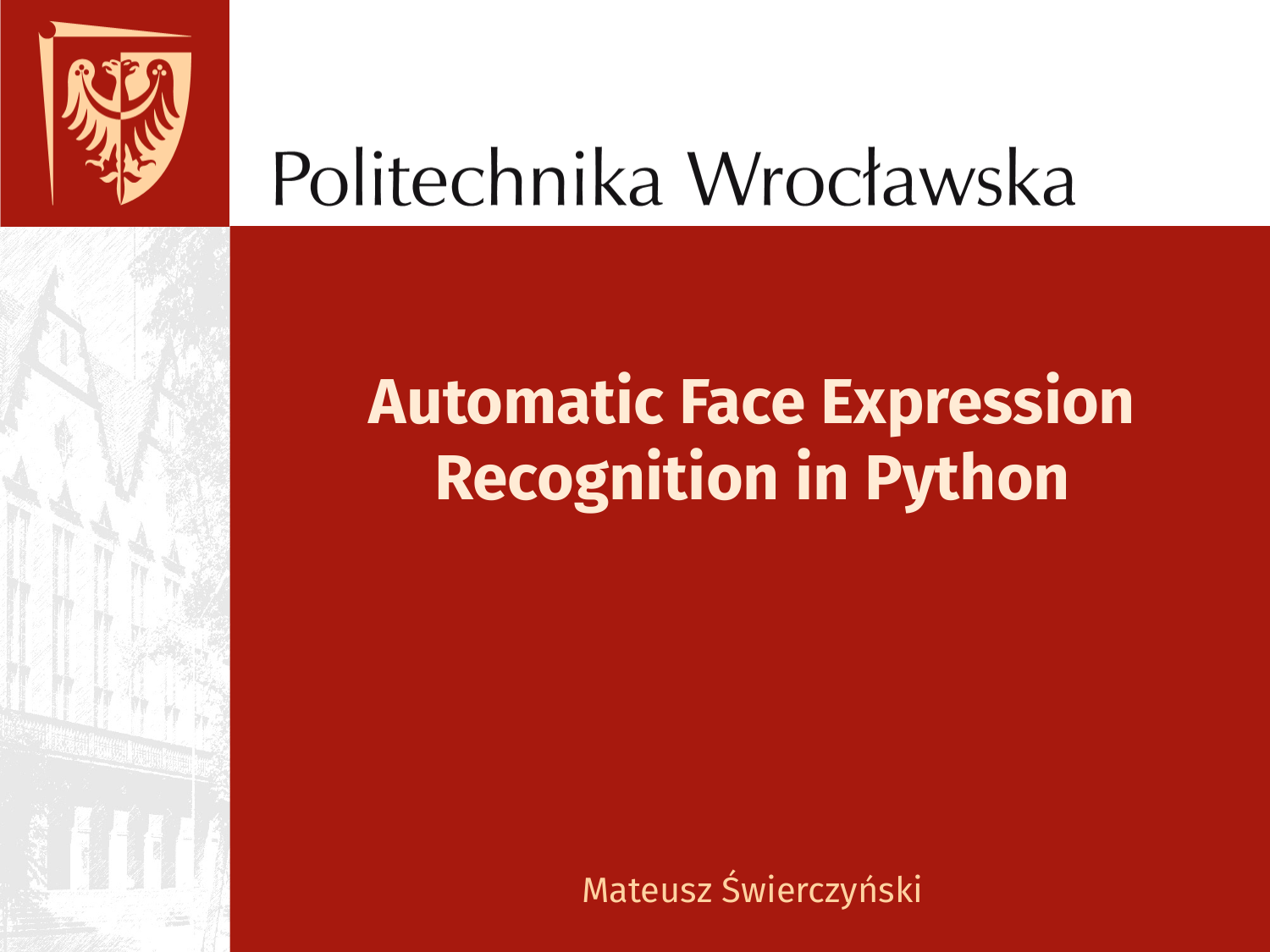

# Automatic Face Expression Recognition in Python

Mateusz Świerczyński